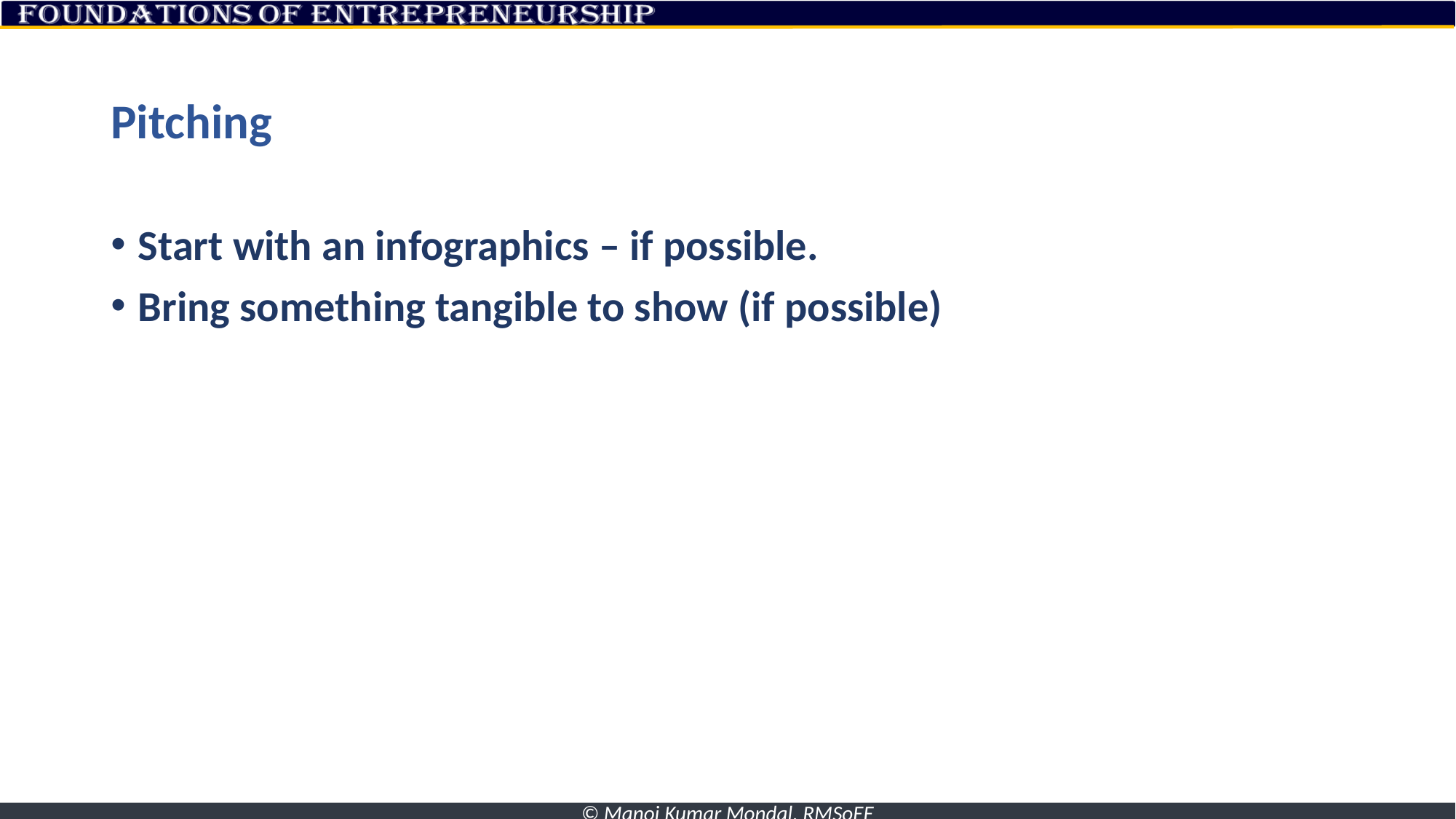

# Pitching
Start with an infographics – if possible.
Bring something tangible to show (if possible)